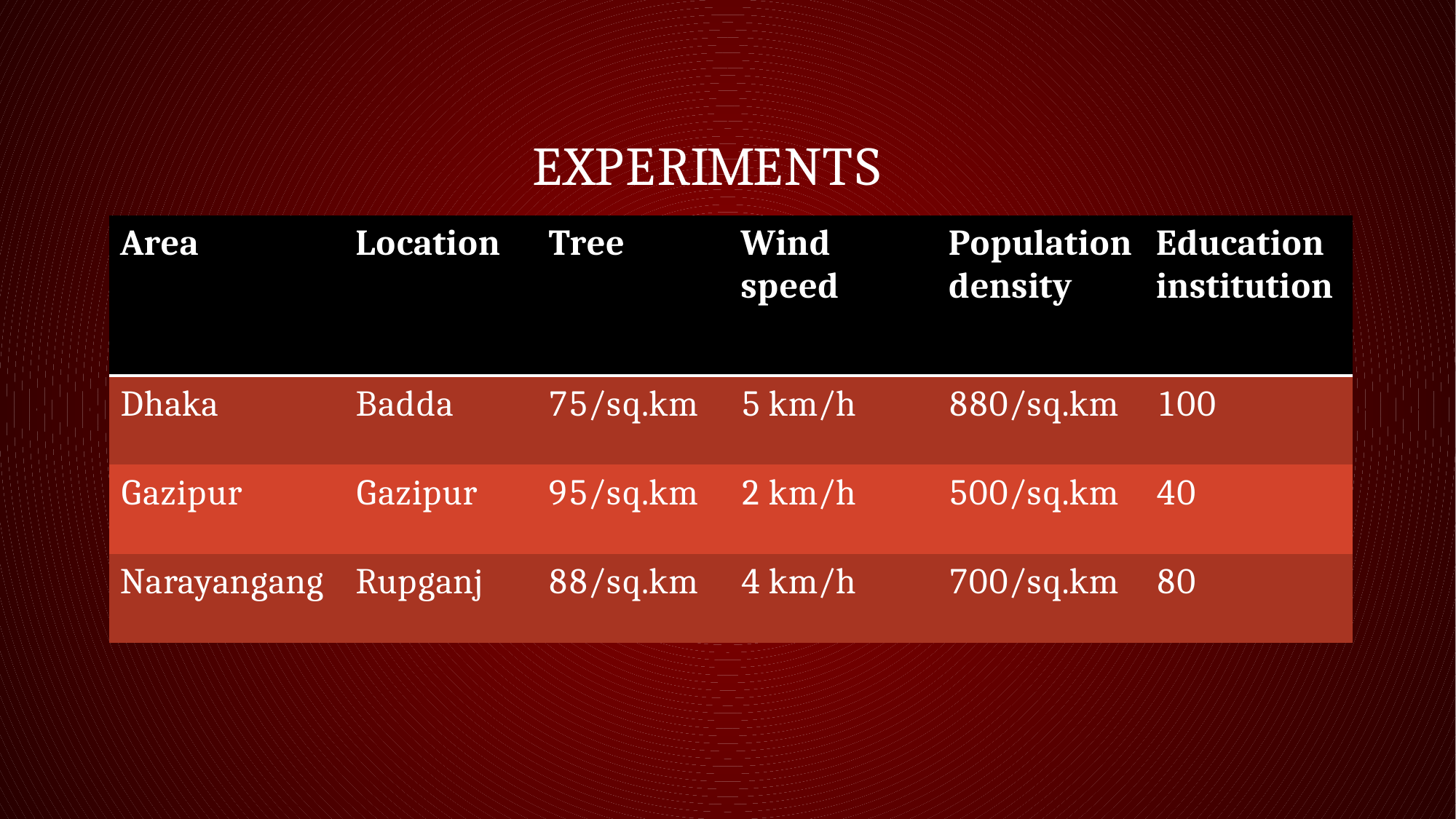

# experiments
| Area | Location | Tree | Wind speed | Population density | Education institution |
| --- | --- | --- | --- | --- | --- |
| Dhaka | Badda | 75/sq.km | 5 km/h | 880/sq.km | 100 |
| Gazipur | Gazipur | 95/sq.km | 2 km/h | 500/sq.km | 40 |
| Narayangang | Rupganj | 88/sq.km | 4 km/h | 700/sq.km | 80 |